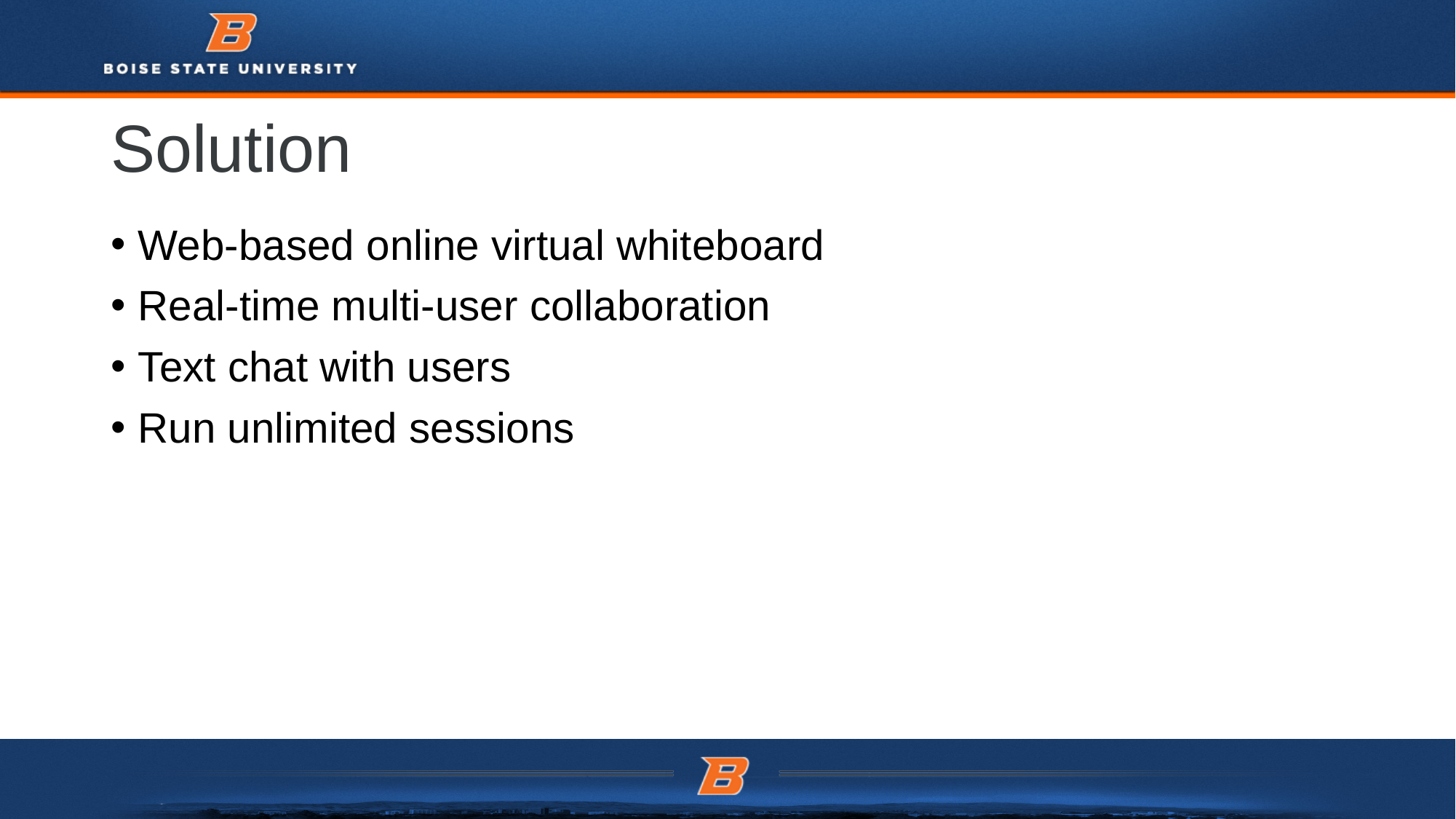

# Solution
Web-based online virtual whiteboard
Real-time multi-user collaboration
Text chat with users
Run unlimited sessions